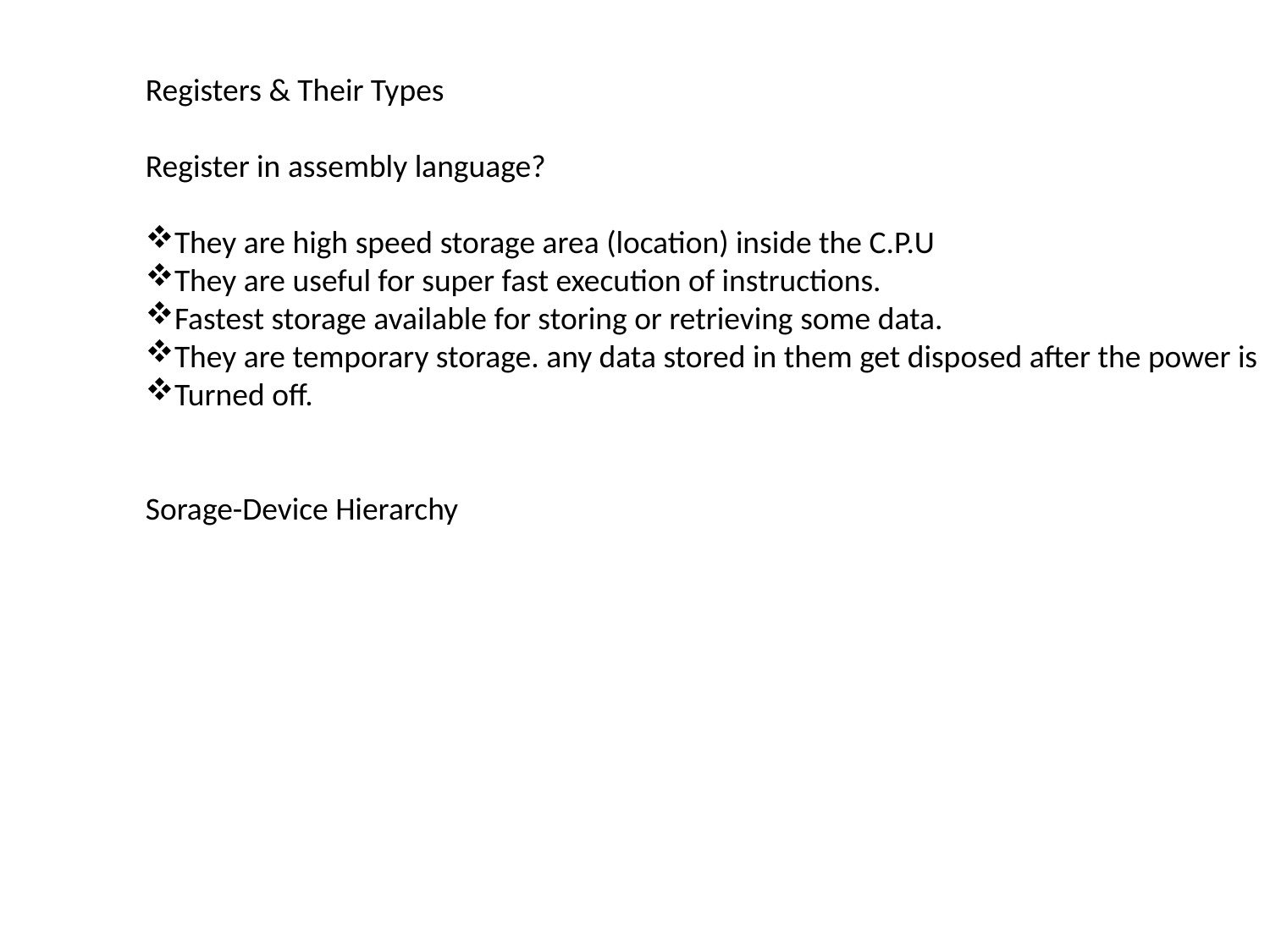

Registers & Their Types

Register in assembly language?

They are high speed storage area (location) inside the C.P.U
They are useful for super fast execution of instructions.
Fastest storage available for storing or retrieving some data.
They are temporary storage. any data stored in them get disposed after the power is
Turned off.

Sorage-Device Hierarchy